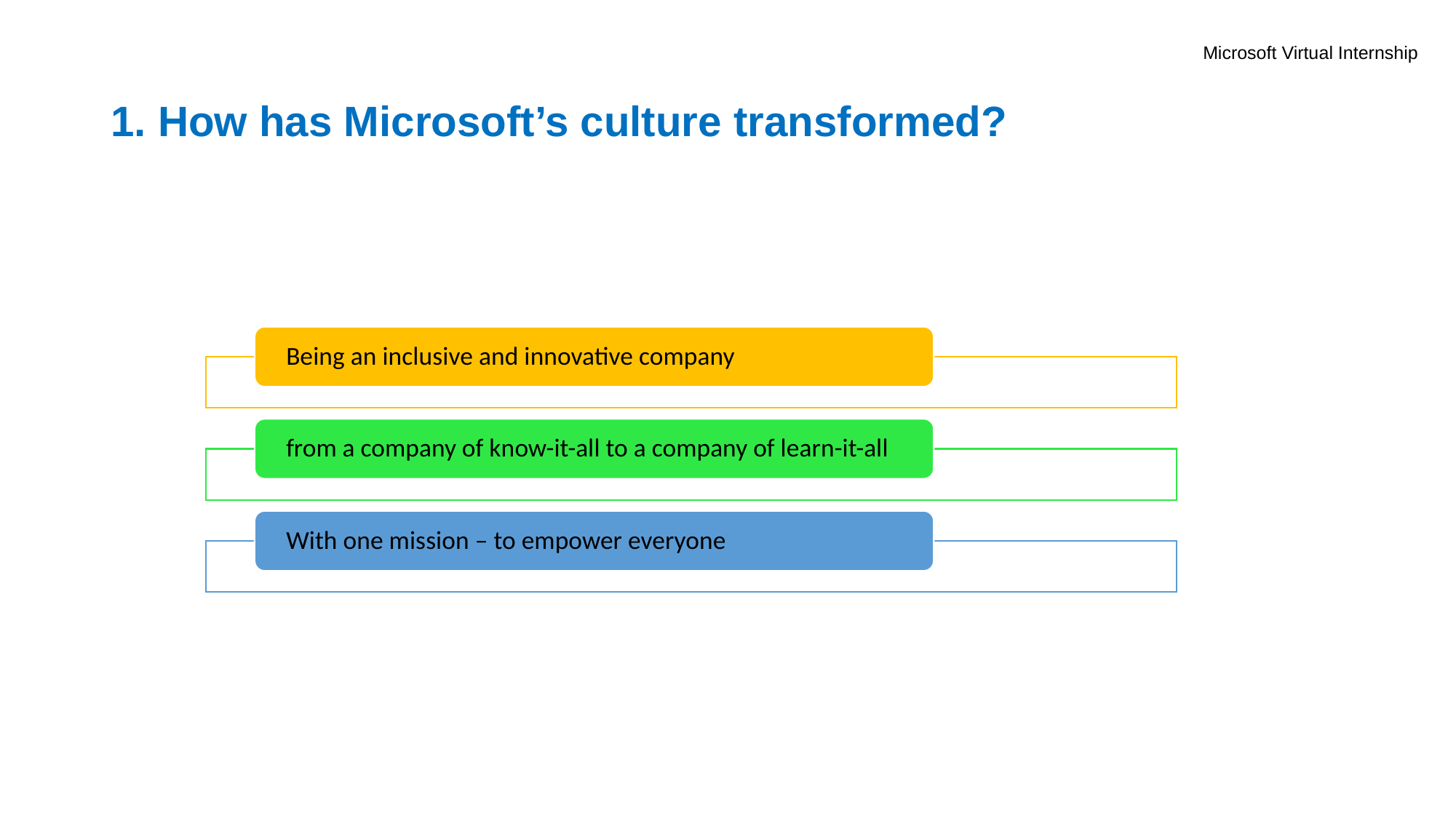

Microsoft Virtual Internship
# 1. How has Microsoft’s culture transformed?
Being an inclusive and innovative company
from a company of know-it-all to a company of learn-it-all
With one mission – to empower everyone